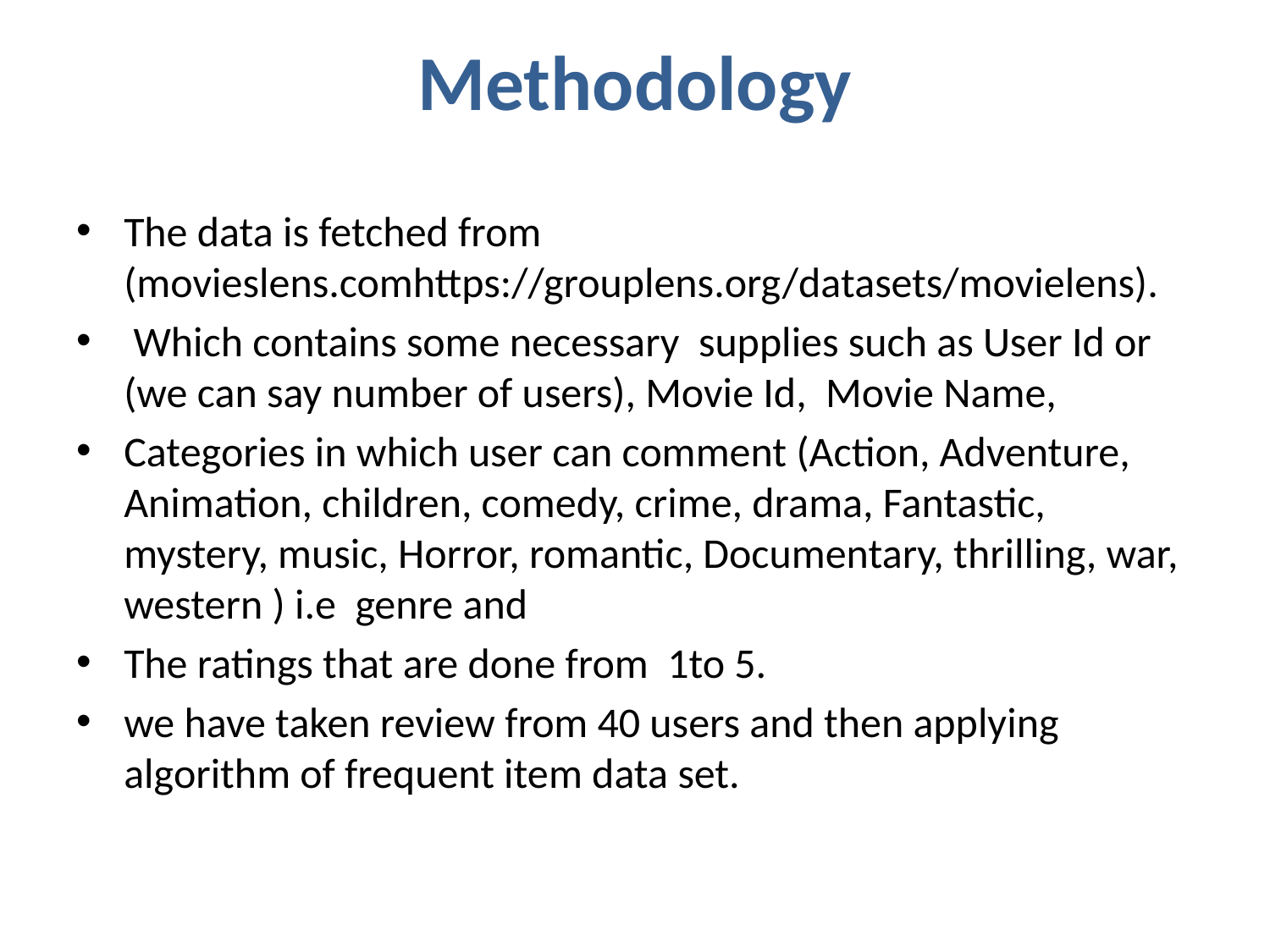

# Methodology

The data is fetched from (movieslens.comhttps://grouplens.org/datasets/movielens).
 Which contains some necessary  supplies such as User Id or (we can say number of users), Movie Id,  Movie Name,
Categories in which user can comment (Action, Adventure, Animation, children, comedy, crime, drama, Fantastic, mystery, music, Horror, romantic, Documentary, thrilling, war, western ) i.e  genre and
The ratings that are done from  1to 5.
we have taken review from 40 users and then applying algorithm of frequent item data set.